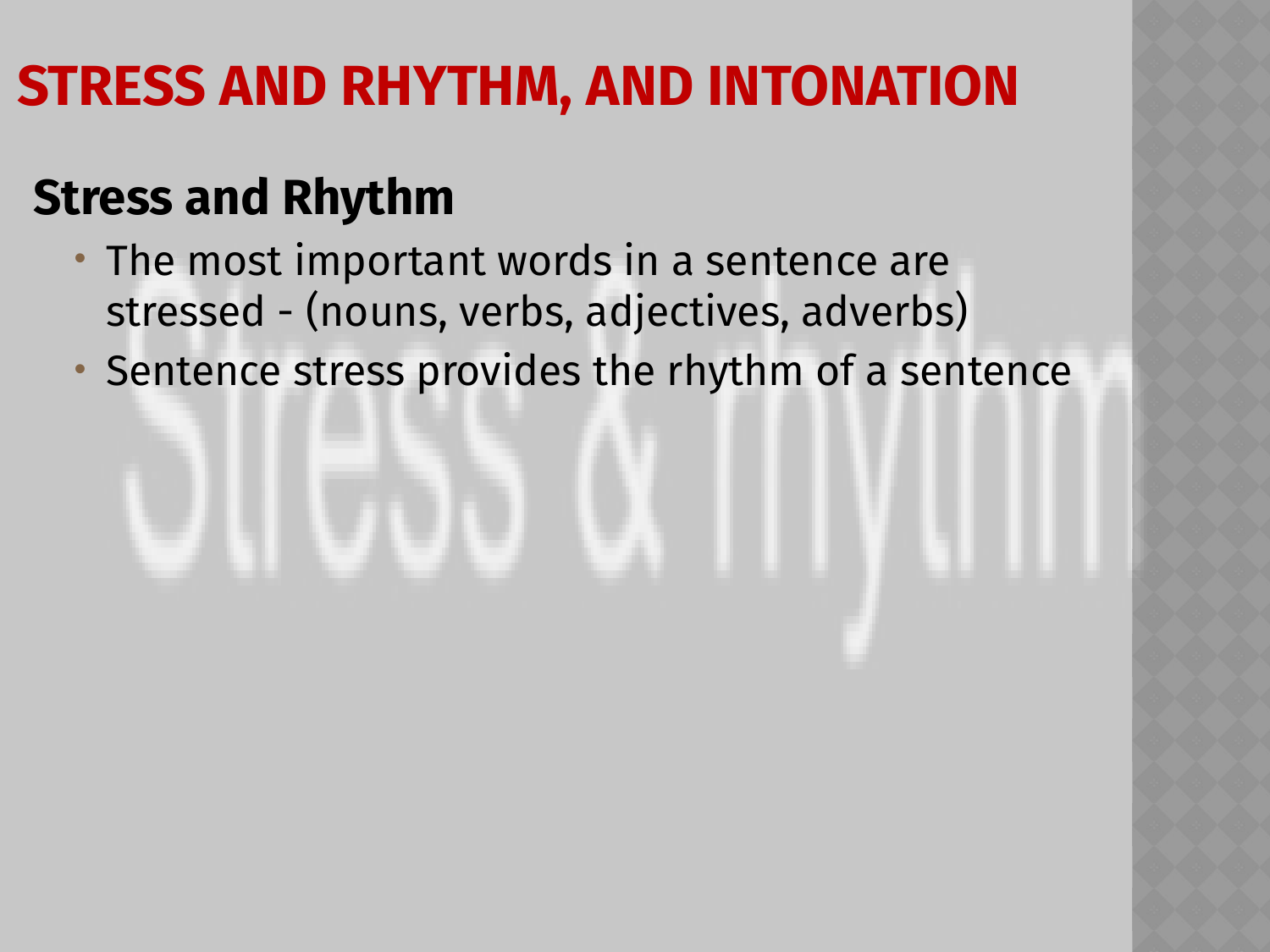

# Stress and rhythm, and intonation
Stress and Rhythm
The most important words in a sentence are stressed - (nouns, verbs, adjectives, adverbs)
Sentence stress provides the rhythm of a sentence